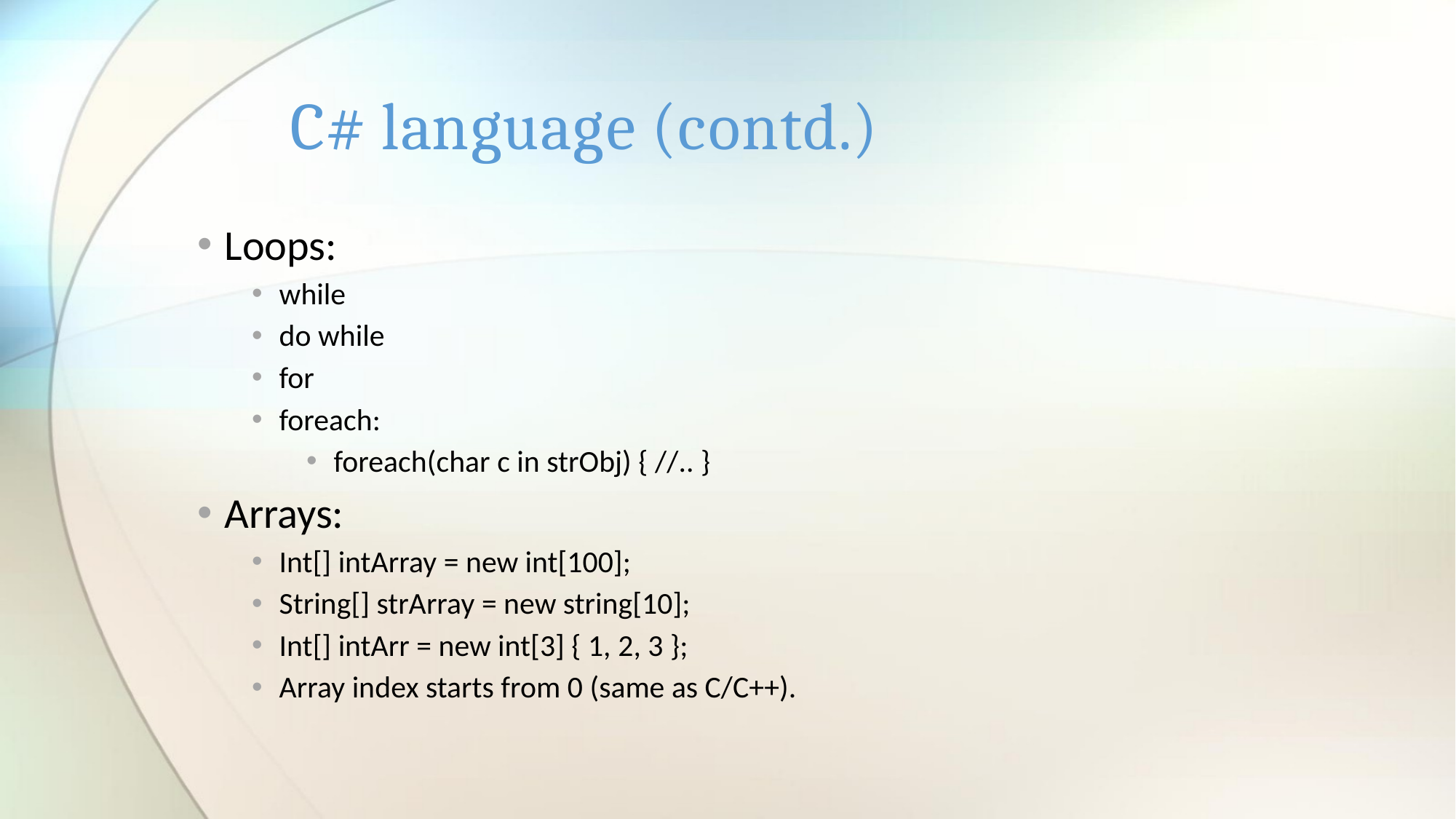

# C# language (contd.)
Loops:
while
do while
for
foreach:
foreach(char c in strObj) { //.. }
Arrays:
Int[] intArray = new int[100];
String[] strArray = new string[10];
Int[] intArr = new int[3] { 1, 2, 3 };
Array index starts from 0 (same as C/C++).